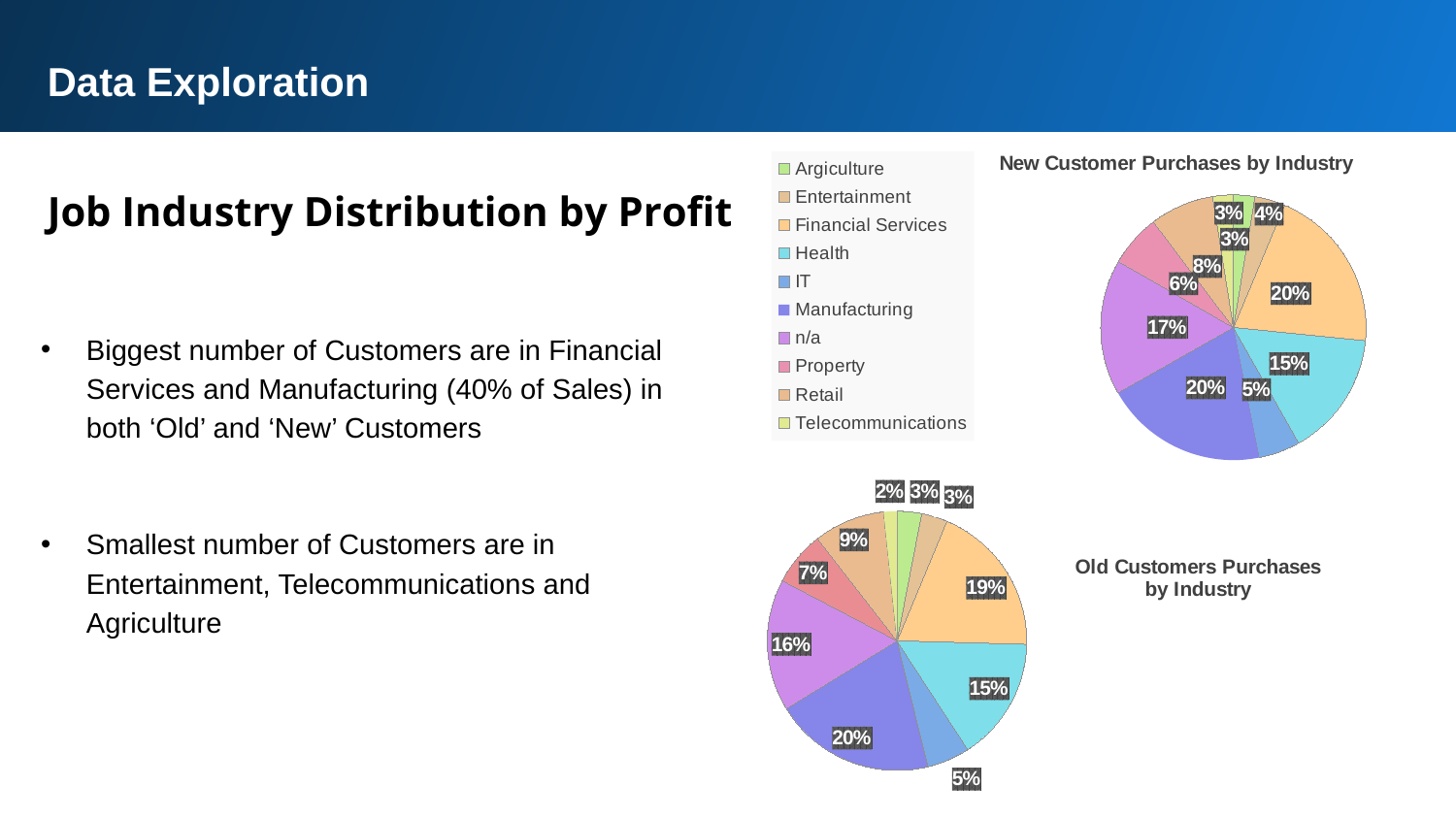

Data Exploration

### Chart: New Customer Purchases by Industry

| Category | Total |
|---|---|
| Argiculture | 26.0 |
| Entertainment | 37.0 |
| Financial Services | 203.0 |
| Health | 152.0 |
| IT | 51.0 |
| Manufacturing | 199.0 |
| n/a | 165.0 |
| Property | 64.0 |
| Retail | 78.0 |
| Telecommunications | 25.0 |
Job Industry Distribution by Profit
Biggest number of Customers are in Financial Services and Manufacturing (40% of Sales) in both ‘Old’ and ‘New’ Customers

Smallest number of Customers are in Entertainment, Telecommunications and Agriculture

### Chart: Old Customers Purchases
by Industry

| Category | Total |
|---|---|
| Argiculture | 5945.0 |
| Entertainment | 6320.0 |
| Financial Services | 37493.0 |
| Health | 30054.0 |
| IT | 10471.0 |
| Manufacturing | 39272.0 |
| n/a | 32166.0 |
| Property | 13294.0 |
| Retail | 17301.0 |
| Telecommunications | 3244.0 |